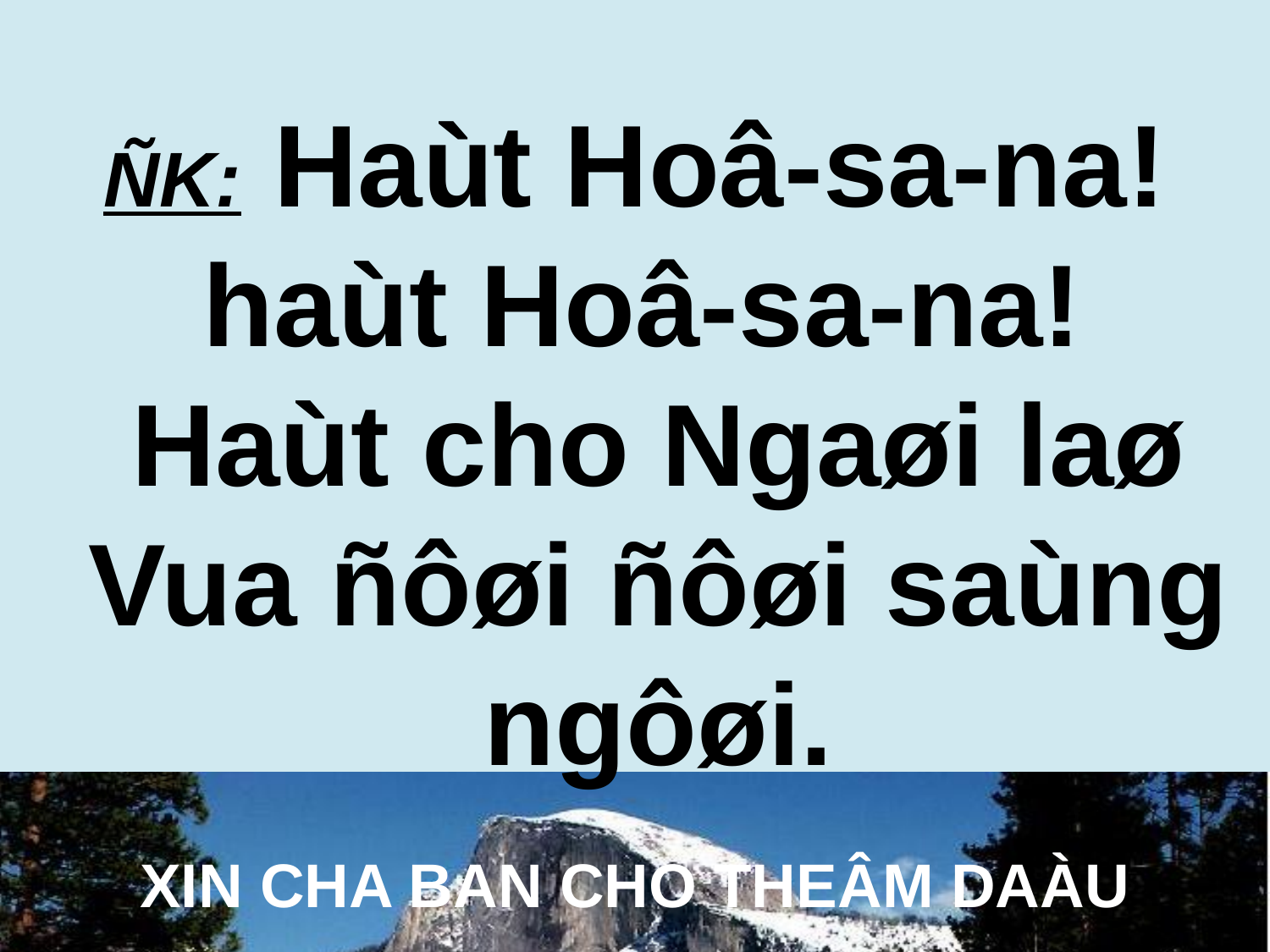

ÑK: Haùt Hoâ-sa-na!
haùt Hoâ-sa-na!
Haùt cho Ngaøi laø Vua ñôøi ñôøi saùng ngôøi.
XIN CHA BAN CHO THEÂM DAÀU